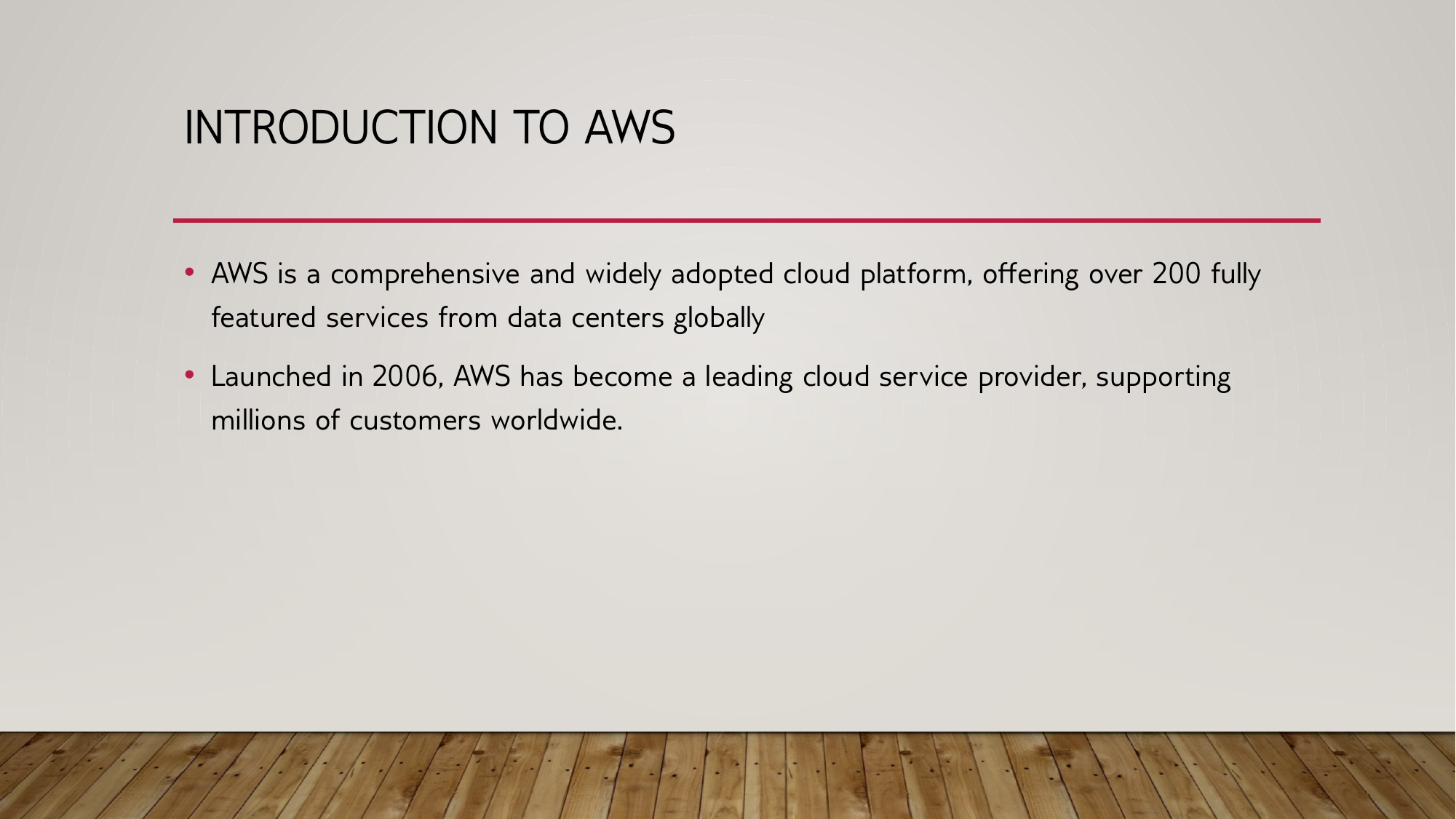

# Introduction to AWS
AWS is a comprehensive and widely adopted cloud platform, offering over 200 fully featured services from data centers globally
Launched in 2006, AWS has become a leading cloud service provider, supporting millions of customers worldwide.